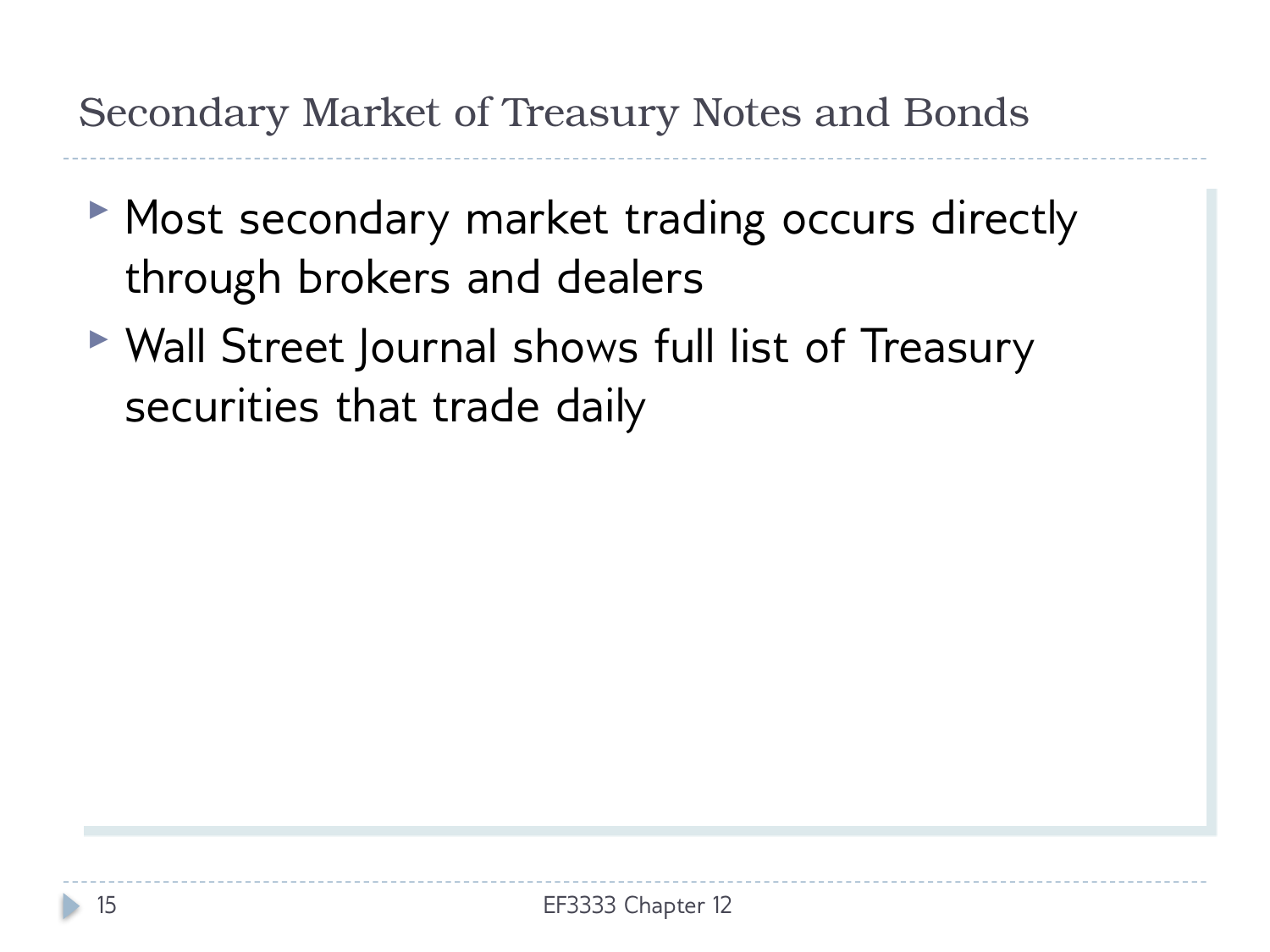

# Secondary Market of Treasury Notes and Bonds
Most secondary market trading occurs directly through brokers and dealers
Wall Street Journal shows full list of Treasury securities that trade daily
15
EF3333 Chapter 12